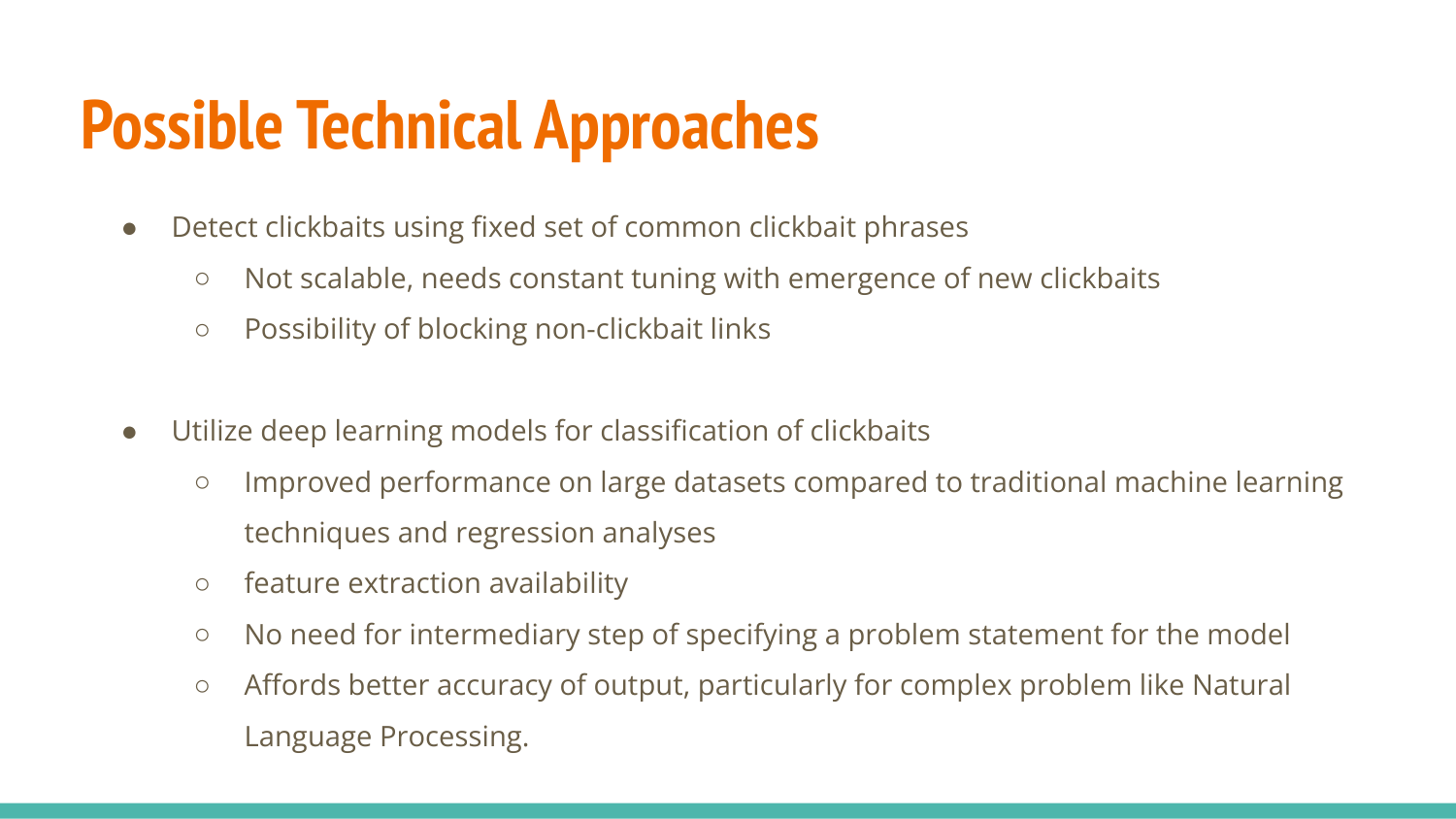

# Possible Technical Approaches
Detect clickbaits using fixed set of common clickbait phrases
Not scalable, needs constant tuning with emergence of new clickbaits
Possibility of blocking non-clickbait links

Utilize deep learning models for classification of clickbaits
Improved performance on large datasets compared to traditional machine learning techniques and regression analyses
feature extraction availability
No need for intermediary step of specifying a problem statement for the model
Affords better accuracy of output, particularly for complex problem like Natural Language Processing.